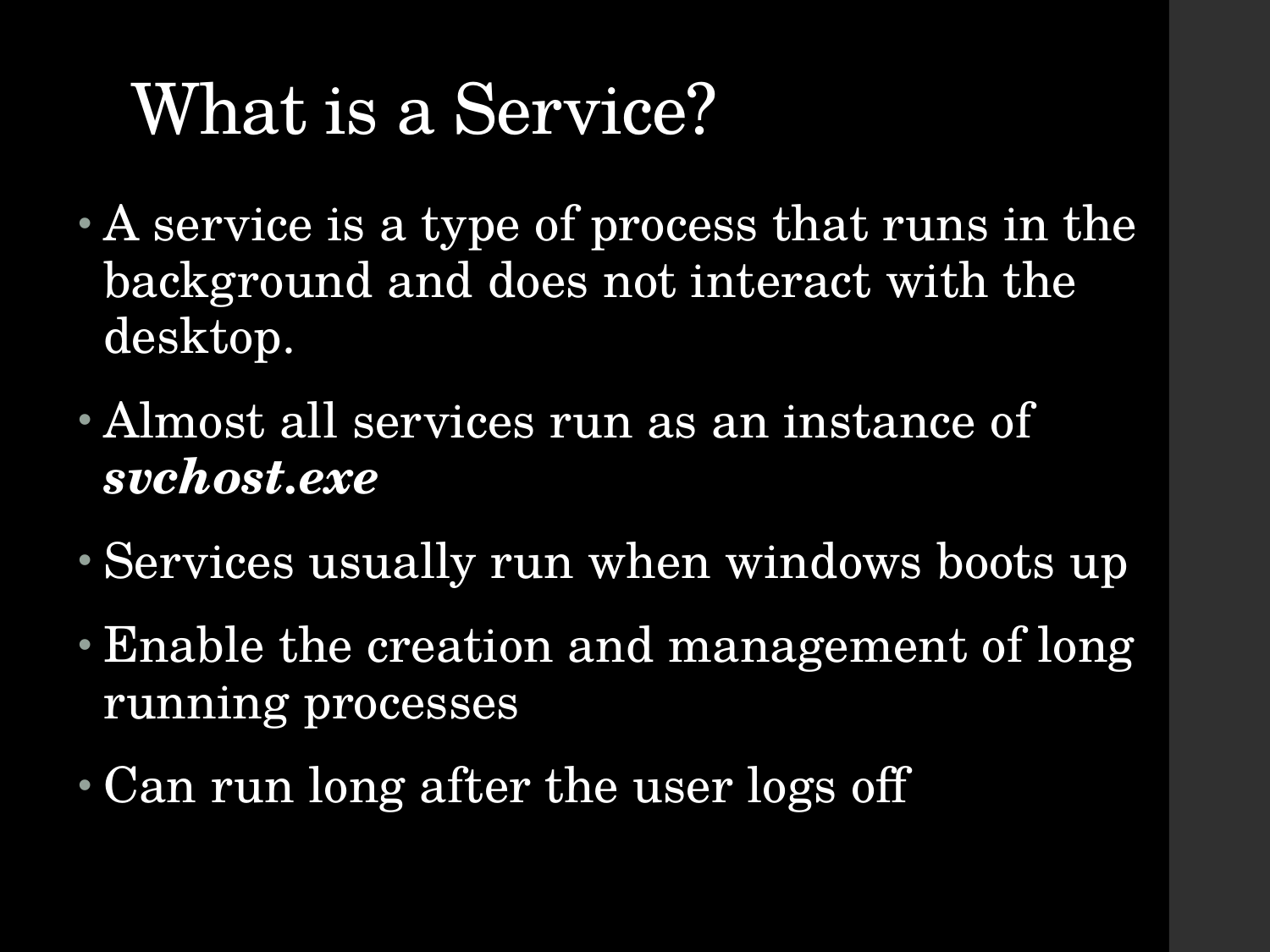

# What is a Service?
A service is a type of process that runs in the background and does not interact with the desktop.
Almost all services run as an instance of svchost.exe
Services usually run when windows boots up
Enable the creation and management of long running processes
Can run long after the user logs off